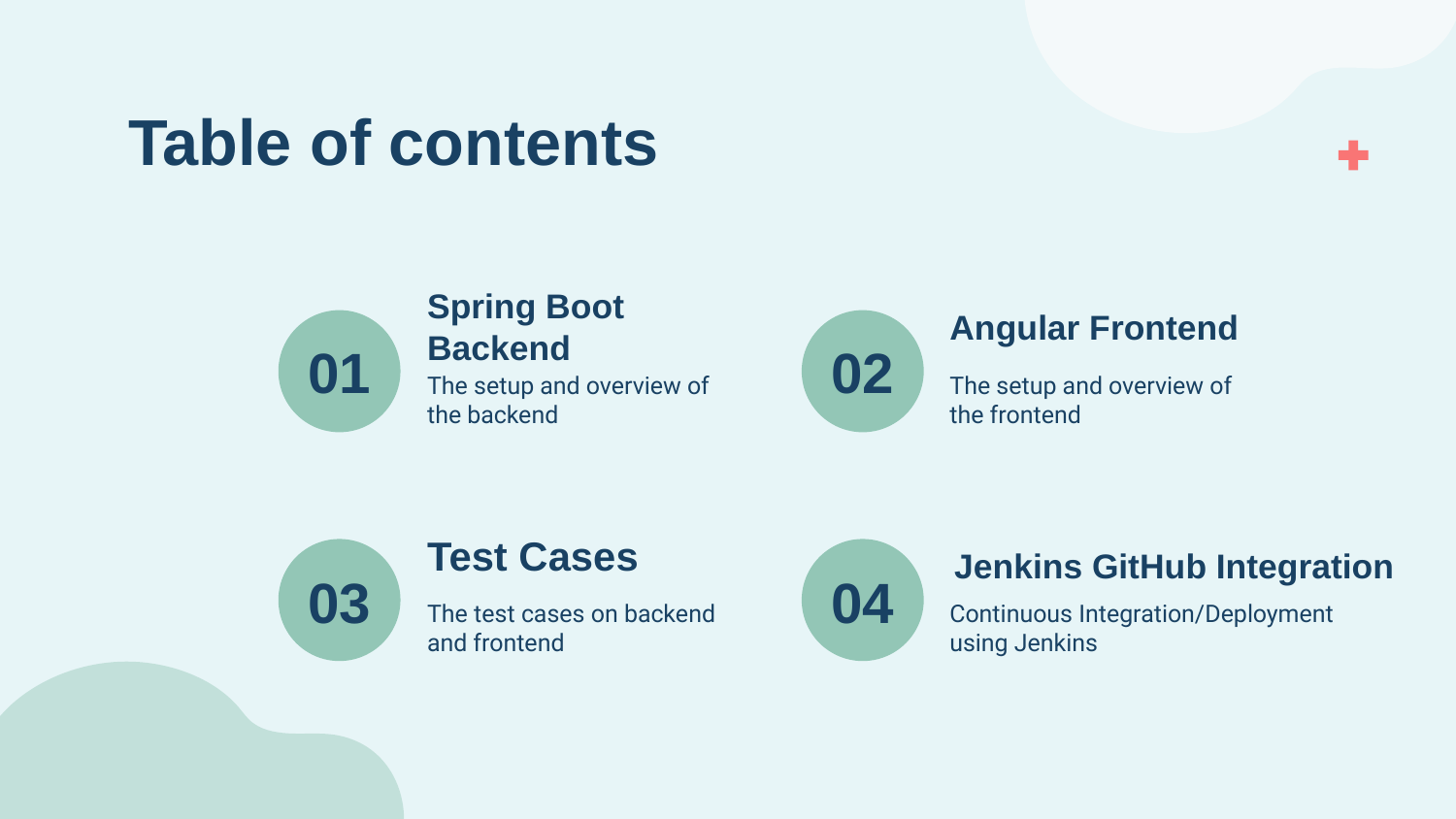

# Table of contents
Spring Boot Backend
Angular Frontend

01
02
The setup and overview of the backend
The setup and overview of the frontend
Jenkins GitHub Integration
Test Cases

03
04
The test cases on backend and frontend
Continuous Integration/Deployment using Jenkins